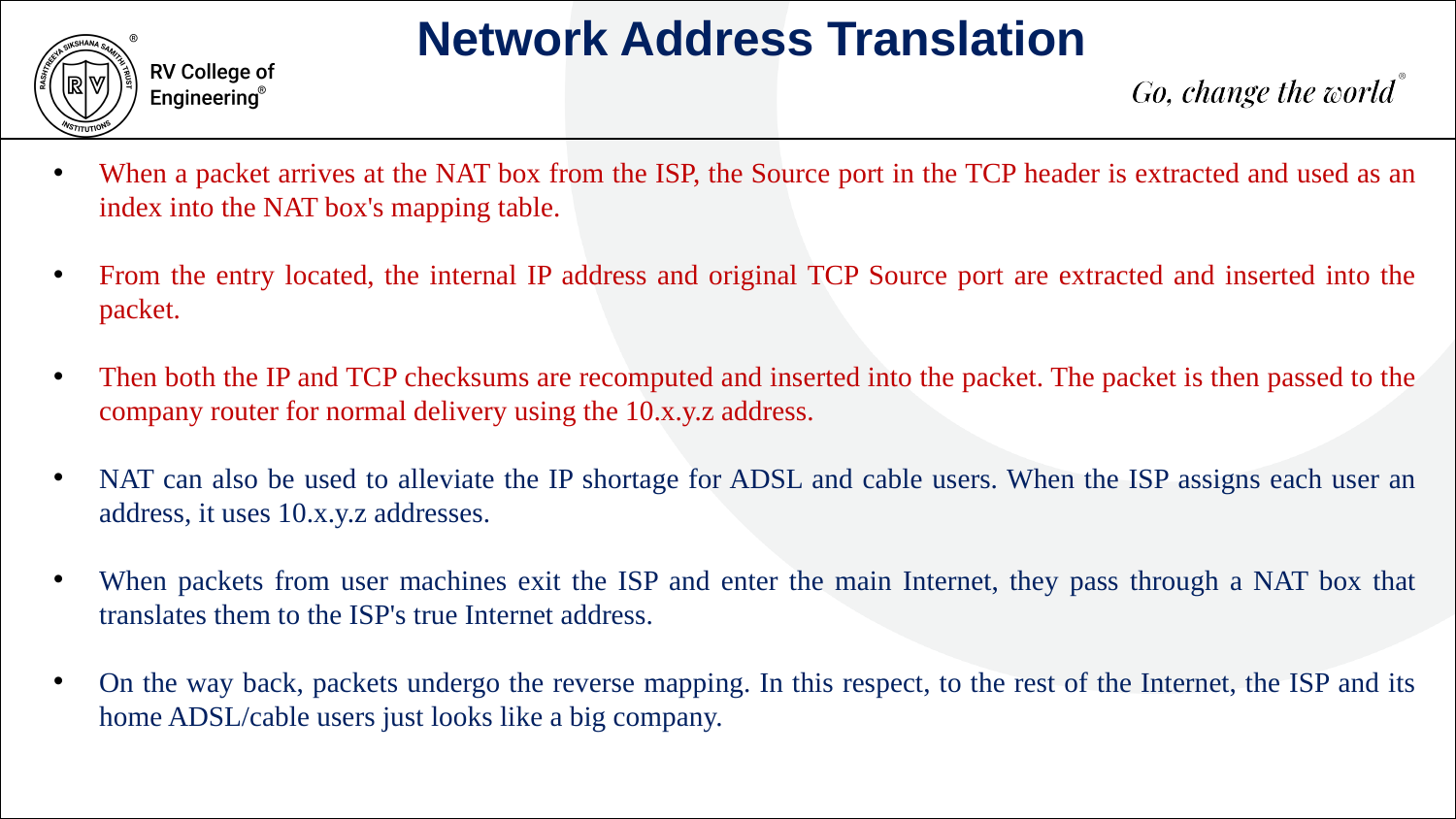

Network Address Translation

When a packet arrives at the NAT box from the ISP, the Source port in the TCP header is extracted and used as an index into the NAT box's mapping table.

From the entry located, the internal IP address and original TCP Source port are extracted and inserted into the packet.

Then both the IP and TCP checksums are recomputed and inserted into the packet. The packet is then passed to the company router for normal delivery using the 10.x.y.z address.

NAT can also be used to alleviate the IP shortage for ADSL and cable users. When the ISP assigns each user an address, it uses 10.x.y.z addresses.

When packets from user machines exit the ISP and enter the main Internet, they pass through a NAT box that translates them to the ISP's true Internet address.

On the way back, packets undergo the reverse mapping. In this respect, to the rest of the Internet, the ISP and its home ADSL/cable users just looks like a big company.